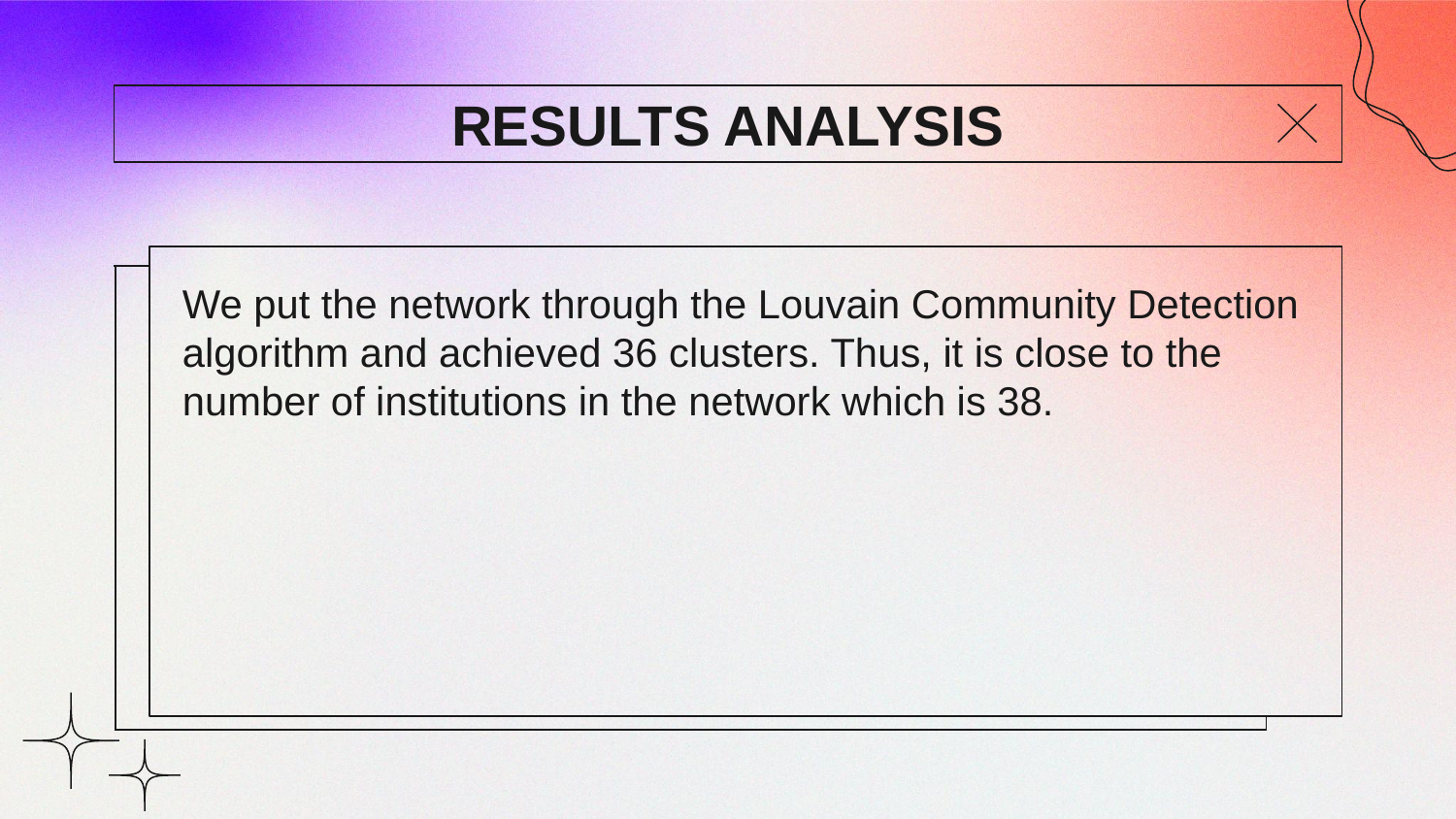

# RESULTS ANALYSIS

We put the network through the Louvain Community Detection algorithm and achieved 36 clusters. Thus, it is close to the number of institutions in the network which is 38.